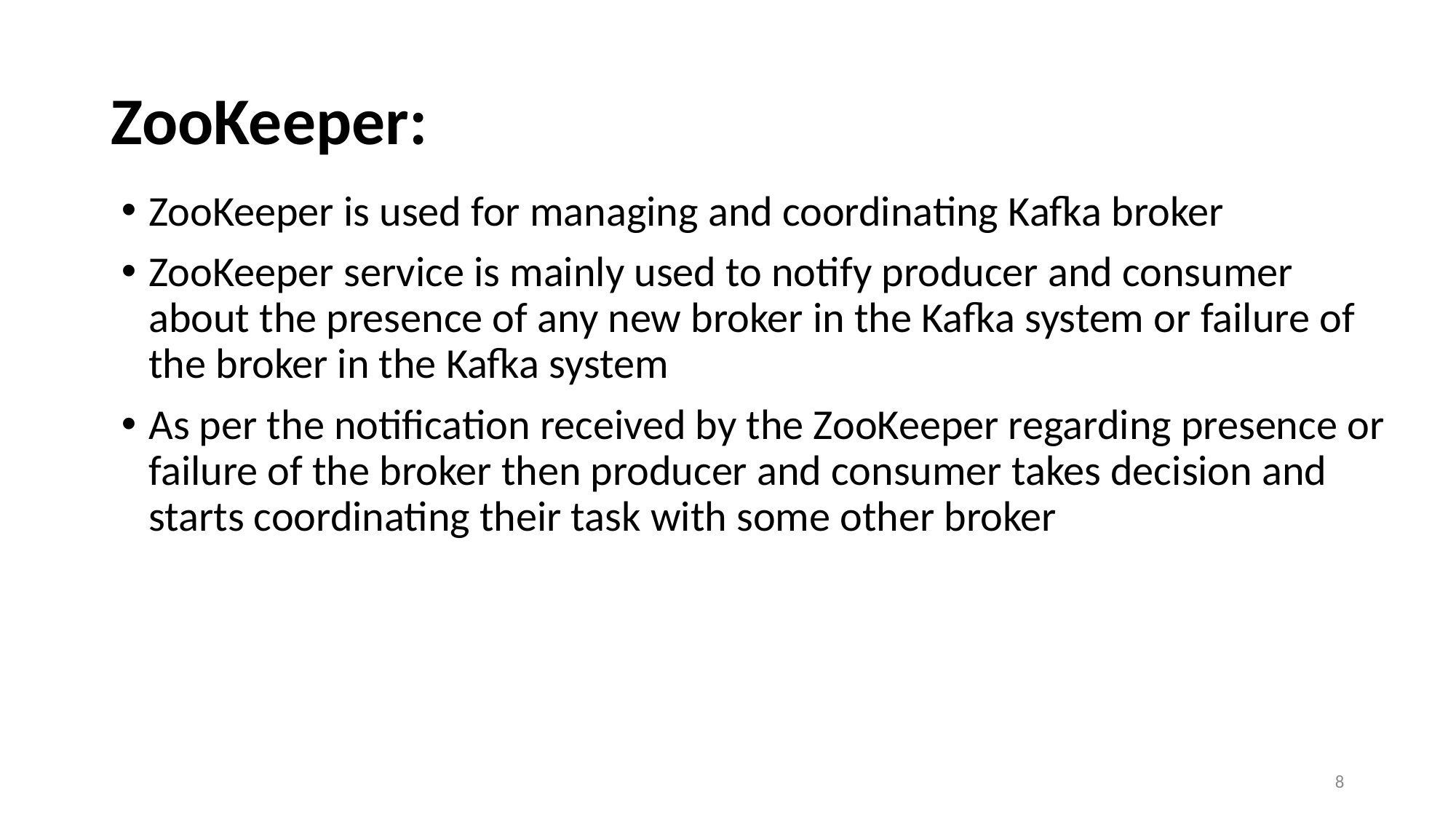

# ZooKeeper:
ZooKeeper is used for managing and coordinating Kafka broker
ZooKeeper service is mainly used to notify producer and consumer about the presence of any new broker in the Kafka system or failure of the broker in the Kafka system
As per the notification received by the ZooKeeper regarding presence or failure of the broker then producer and consumer takes decision and starts coordinating their task with some other broker

8